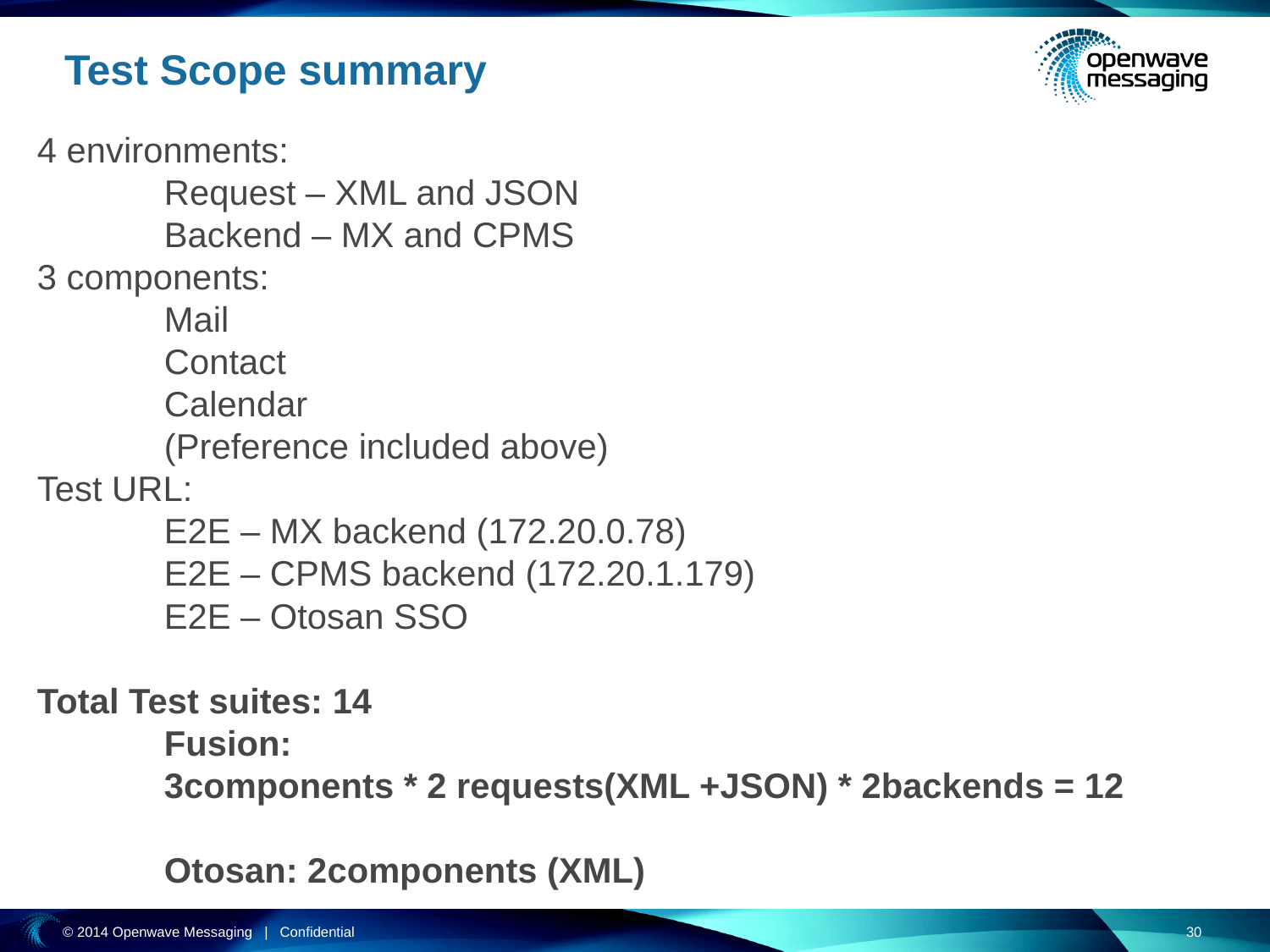

# Test Scope summary
4 environments:
	Request – XML and JSON
	Backend – MX and CPMS
3 components:
	Mail
	Contact
	Calendar
	(Preference included above)
Test URL:
	E2E – MX backend (172.20.0.78)
	E2E – CPMS backend (172.20.1.179)
	E2E – Otosan SSO

Total Test suites: 14
	Fusion:
	3components * 2 requests(XML +JSON) * 2backends = 12

	Otosan: 2components (XML)